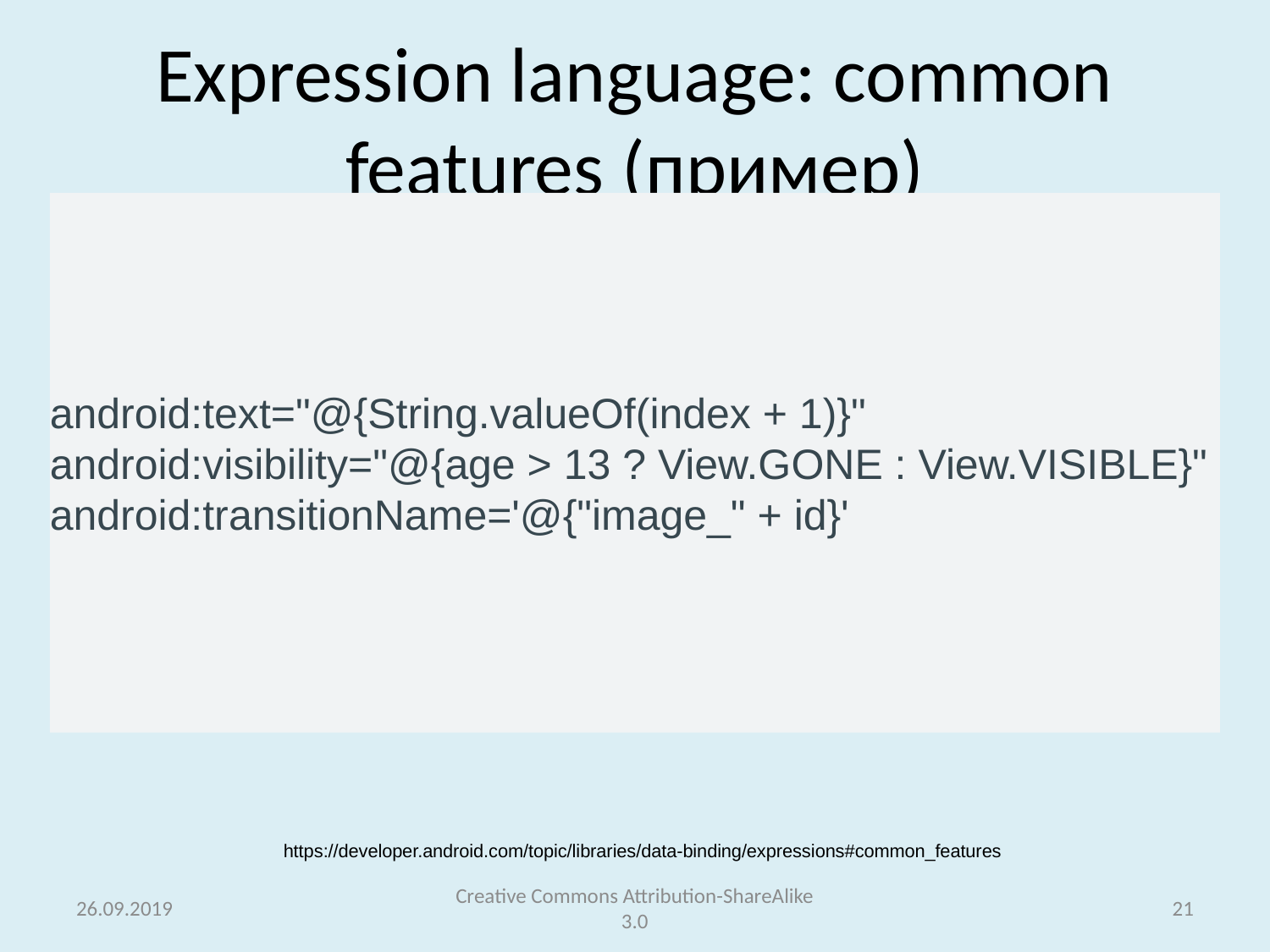

# Expression language: common features (пример)
android:text="@{String.valueOf(index + 1)}"
android:visibility="@{age > 13 ? View.GONE : View.VISIBLE}"
android:transitionName='@{"image_" + id}'
https://developer.android.com/topic/libraries/data-binding/expressions#common_features
26.09.2019
Creative Commons Attribution-ShareAlike 3.0
21